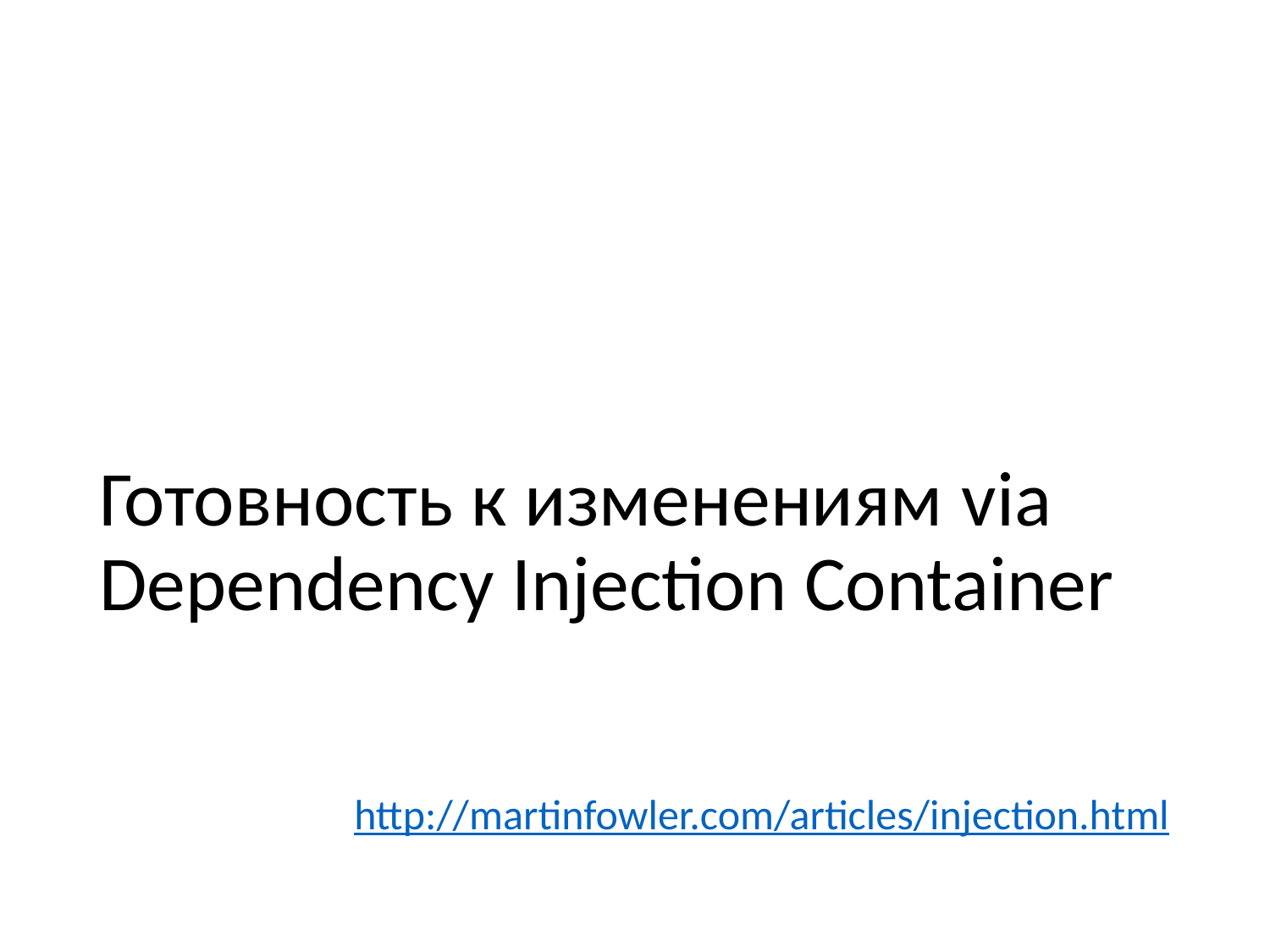

# Готовность к изменениям via Dependency Injection Container
http://martinfowler.com/articles/injection.html